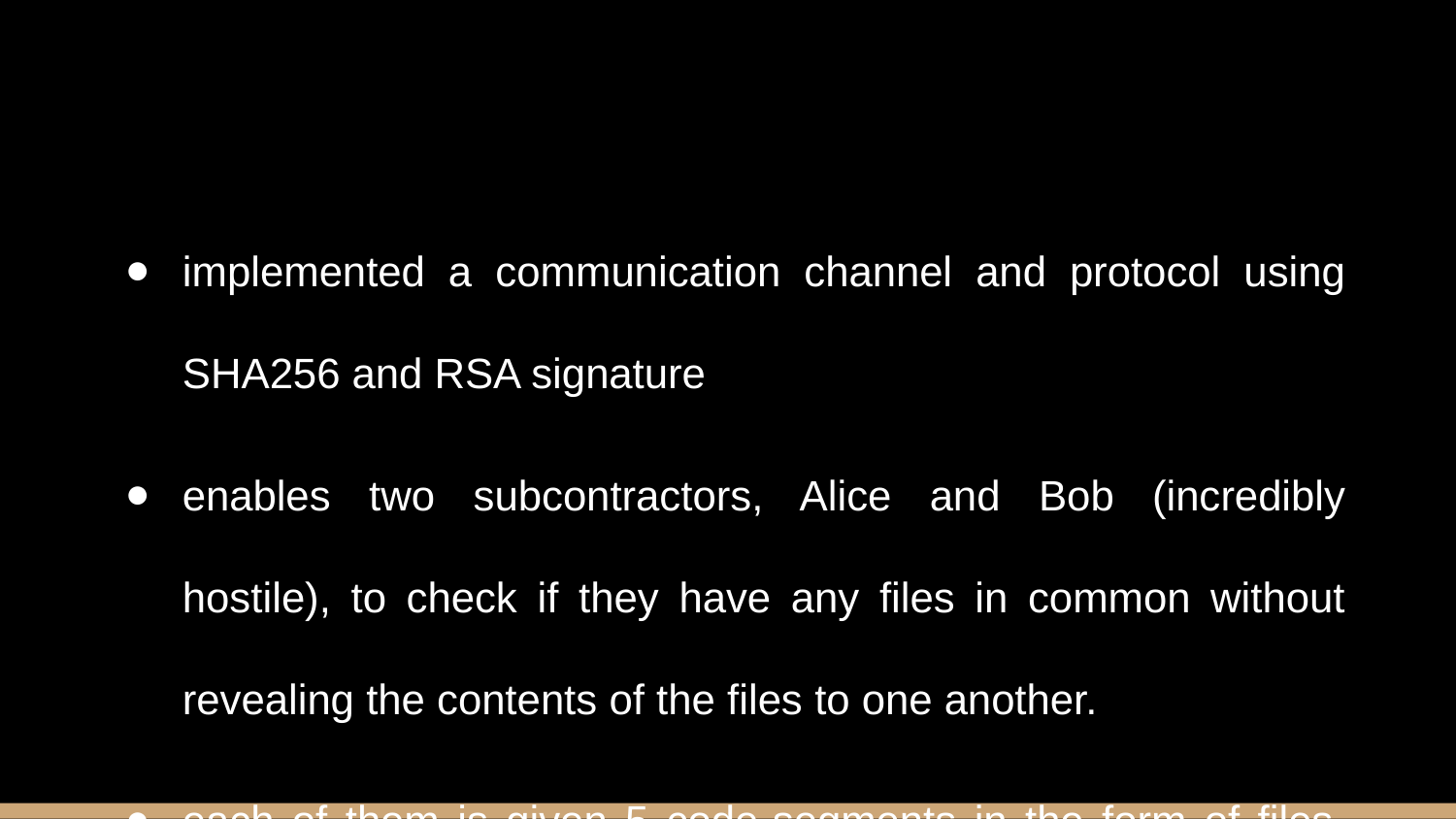

implemented a communication channel and protocol using SHA256 and RSA signature
enables two subcontractors, Alice and Bob (incredibly hostile), to check if they have any files in common without revealing the contents of the files to one another.
each of them is given 5 code-segments in the form of files, each of size ~500MB.